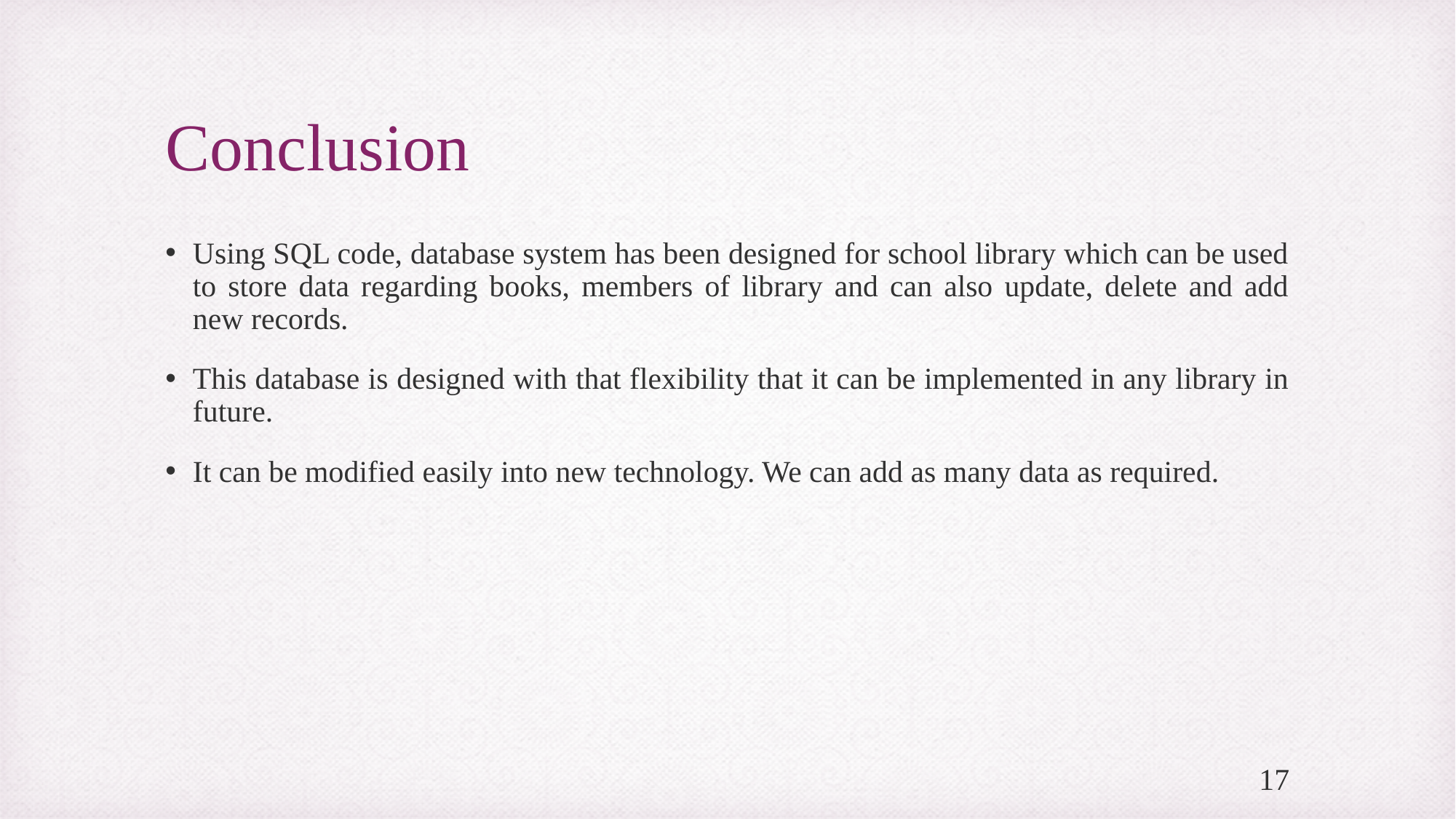

# Conclusion
Using SQL code, database system has been designed for school library which can be used to store data regarding books, members of library and can also update, delete and add new records.
This database is designed with that flexibility that it can be implemented in any library in future.
It can be modified easily into new technology. We can add as many data as required.
17